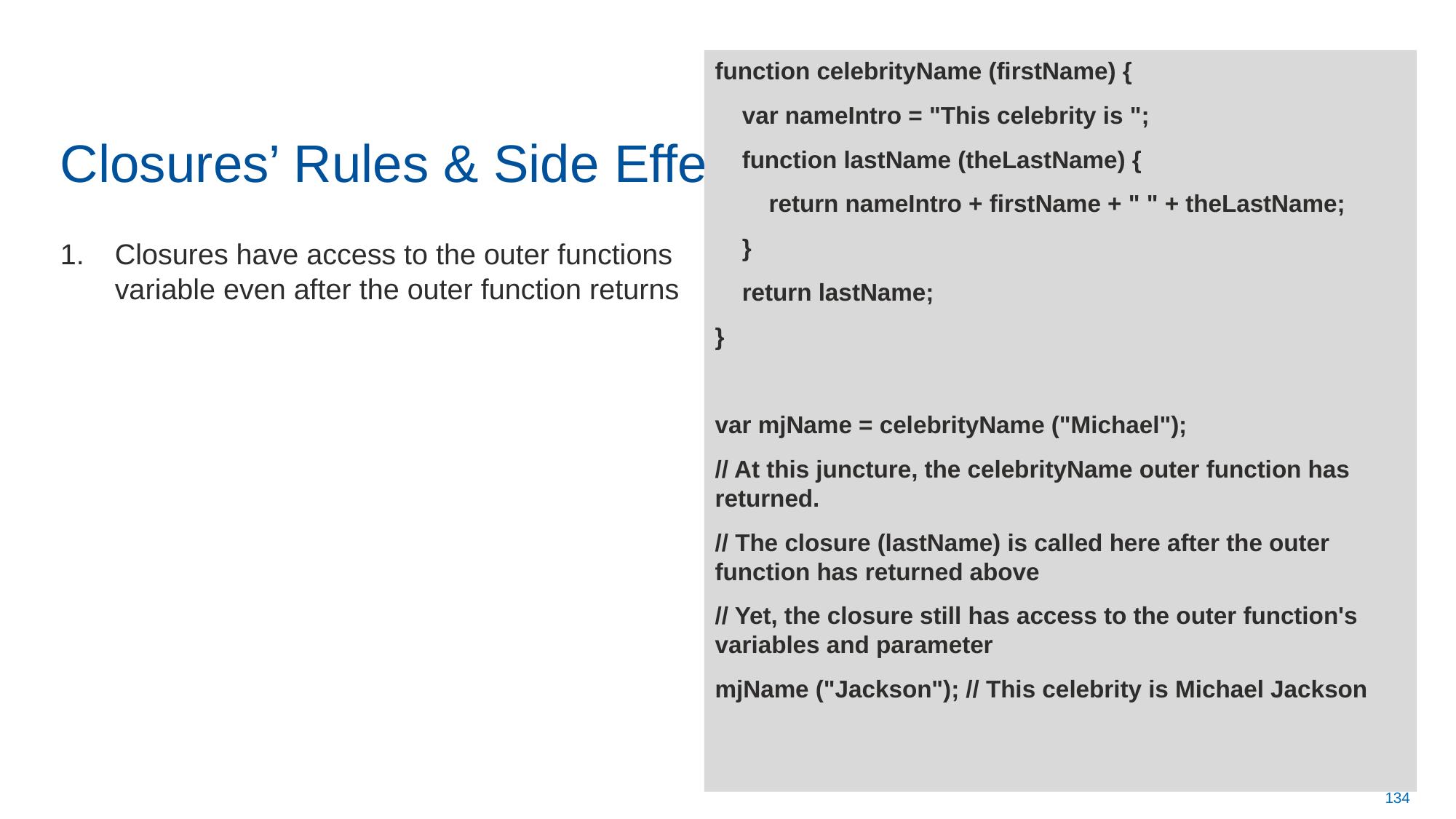

function celebrityName (firstName) {
    var nameIntro = "This celebrity is ";
    function lastName (theLastName) {
        return nameIntro + firstName + " " + theLastName;
    }
    return lastName;
}
​
​var mjName = celebrityName ("Michael");
// At this juncture, the celebrityName outer function has returned.​​
​// The closure (lastName) is called here after the outer function has returned above​
​// Yet, the closure still has access to the outer function's variables and parameter​
mjName ("Jackson"); // This celebrity is Michael Jackson
# Closures’ Rules & Side Effects
Closures have access to the outer functions variable even after the outer function returns